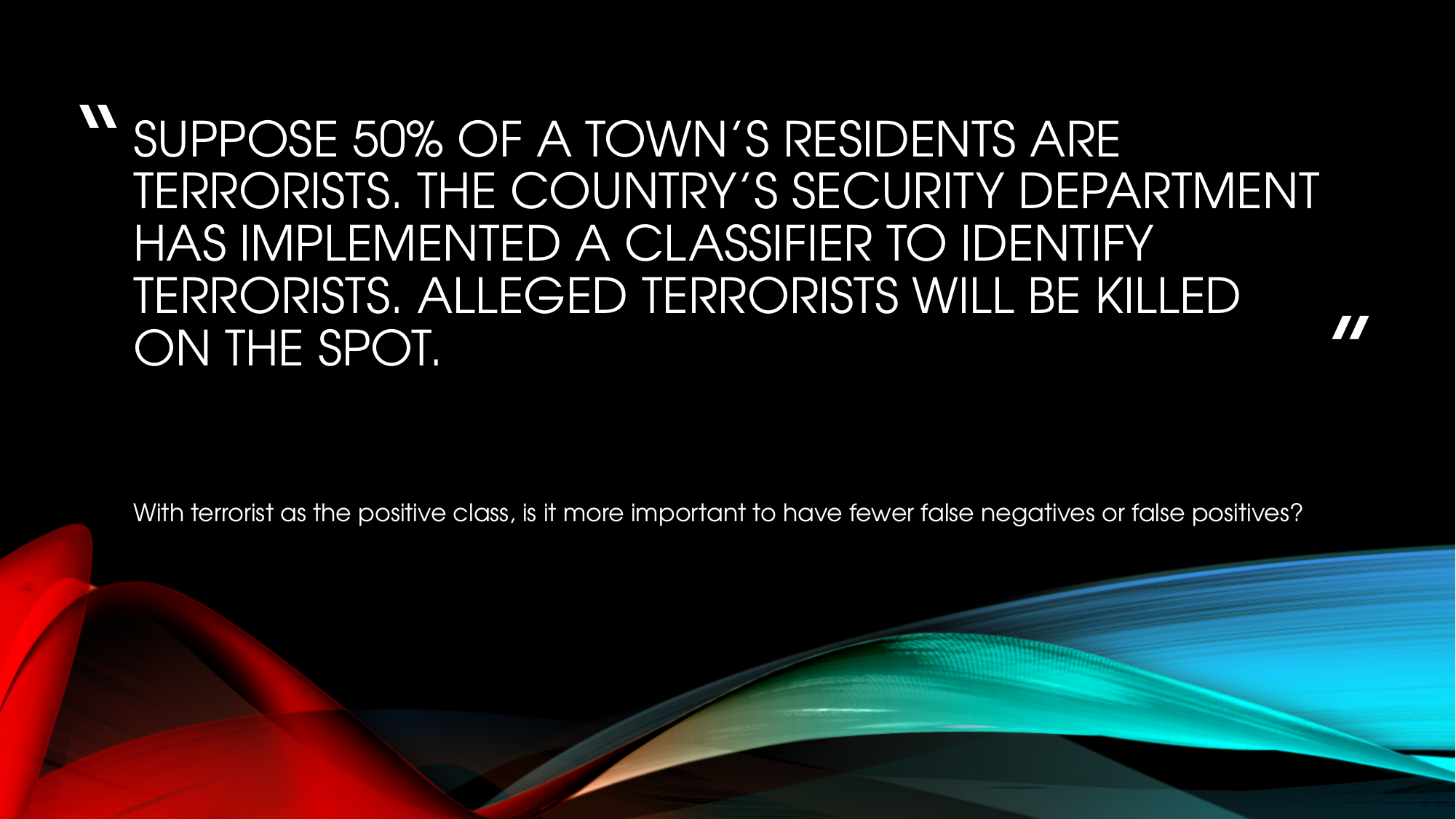

# Suppose 50% of a town’s residents are terrorists. The country’s security department has implemented a classifier to identify terrorists. Alleged terrorists will be killed on the spot.

With terrorist as the positive class, is it more important to have fewer false negatives or false positives?